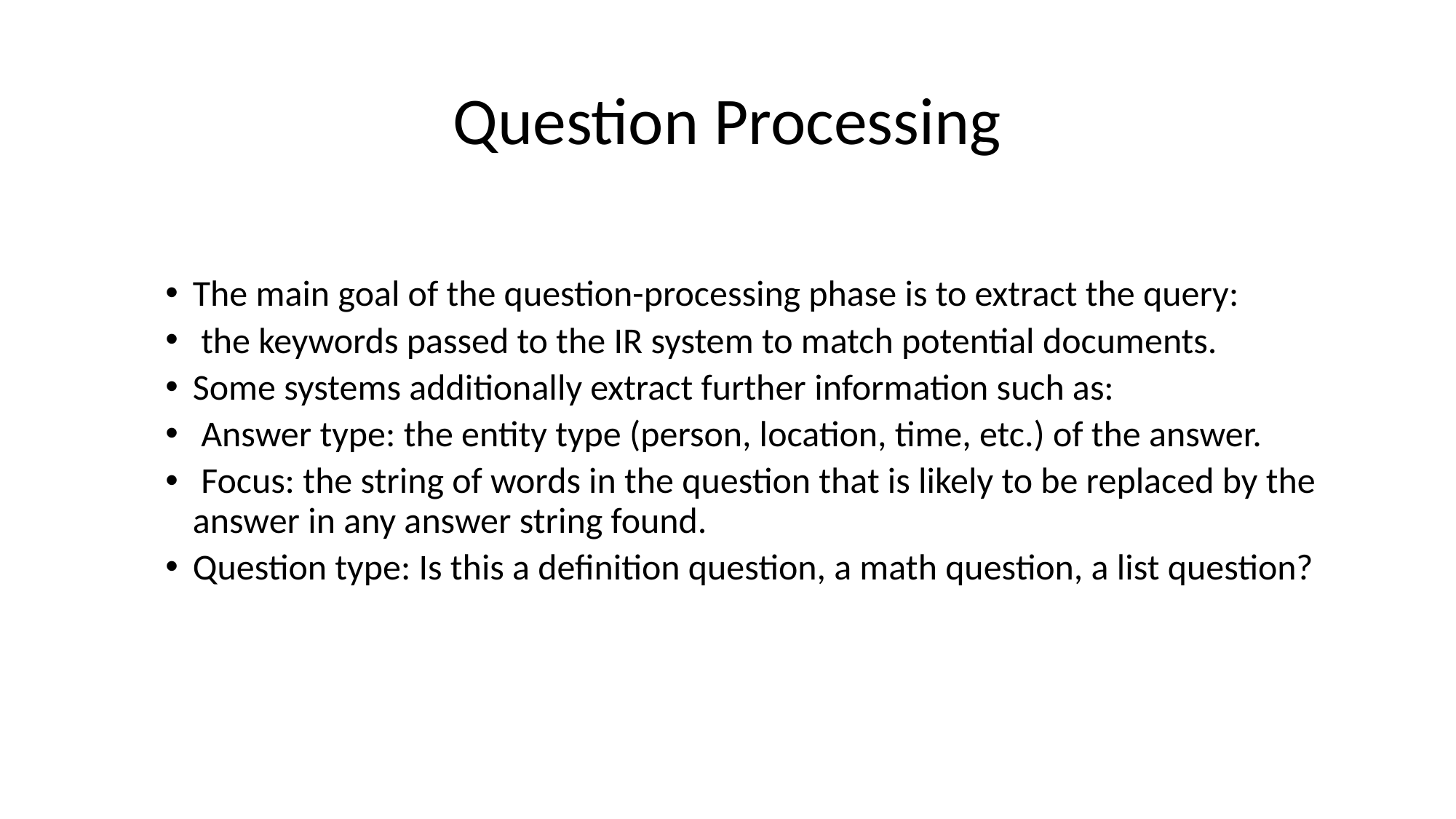

# Question Processing

The main goal of the question-processing phase is to extract the query:
 the keywords passed to the IR system to match potential documents.
Some systems additionally extract further information such as:
 Answer type: the entity type (person, location, time, etc.) of the answer.
 Focus: the string of words in the question that is likely to be replaced by the answer in any answer string found.
Question type: Is this a definition question, a math question, a list question?